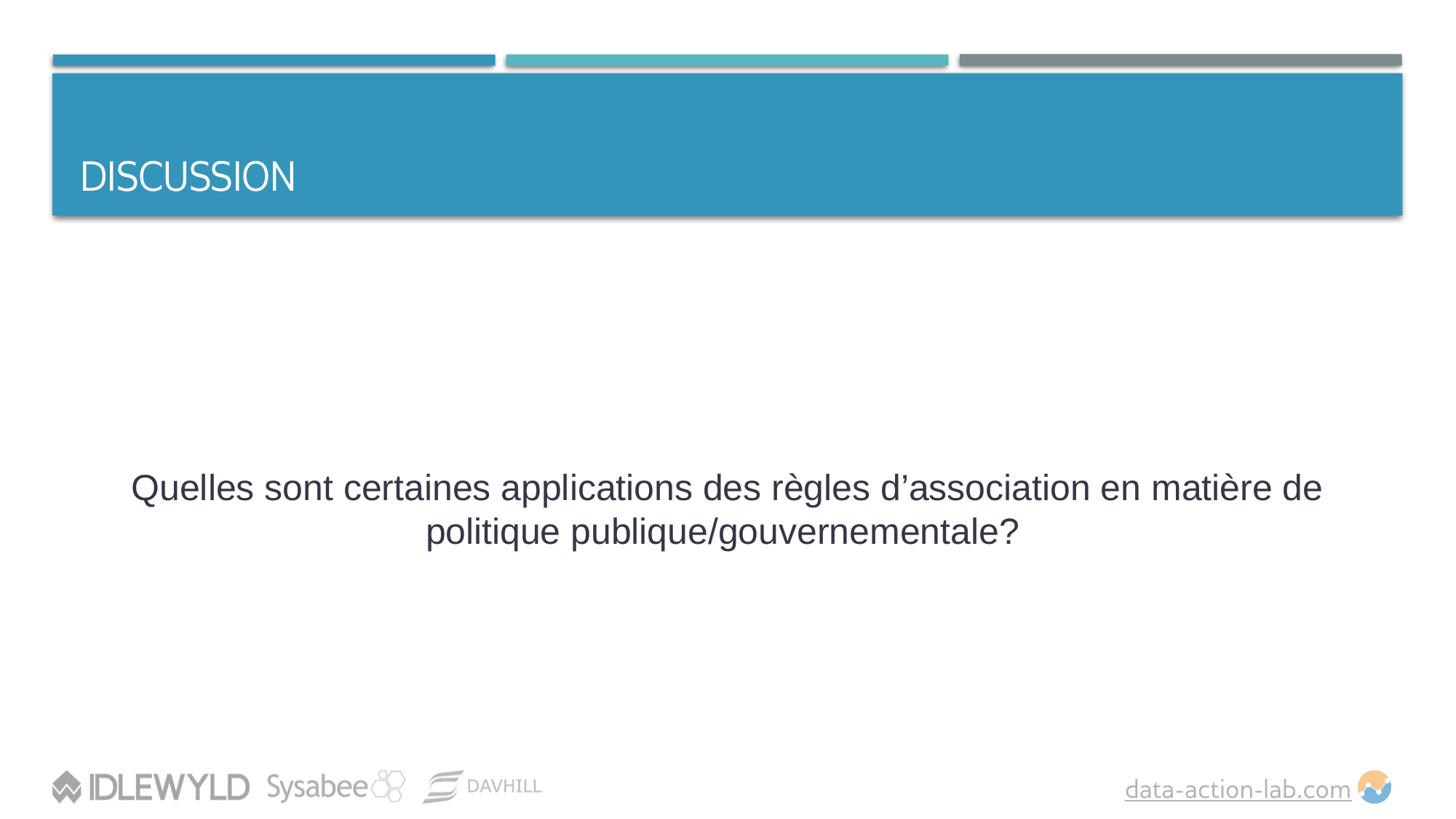

# DISCUSSION
Quelles sont certaines applications des règles d’association en matière de politique publique/gouvernementale?